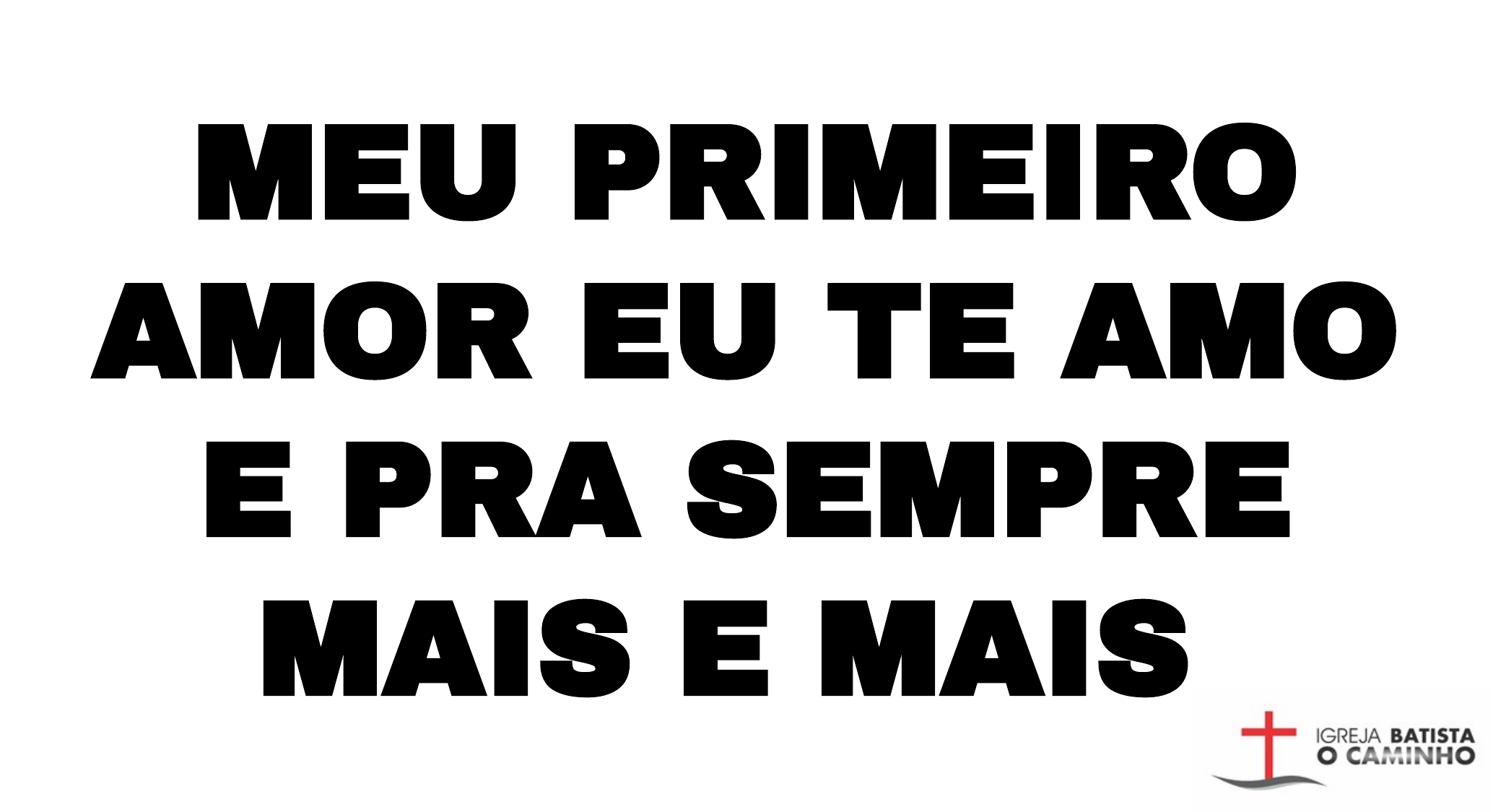

MEU PRIMEIRO AMOR EU TE AMO E PRA SEMPRE MAIS E MAIS